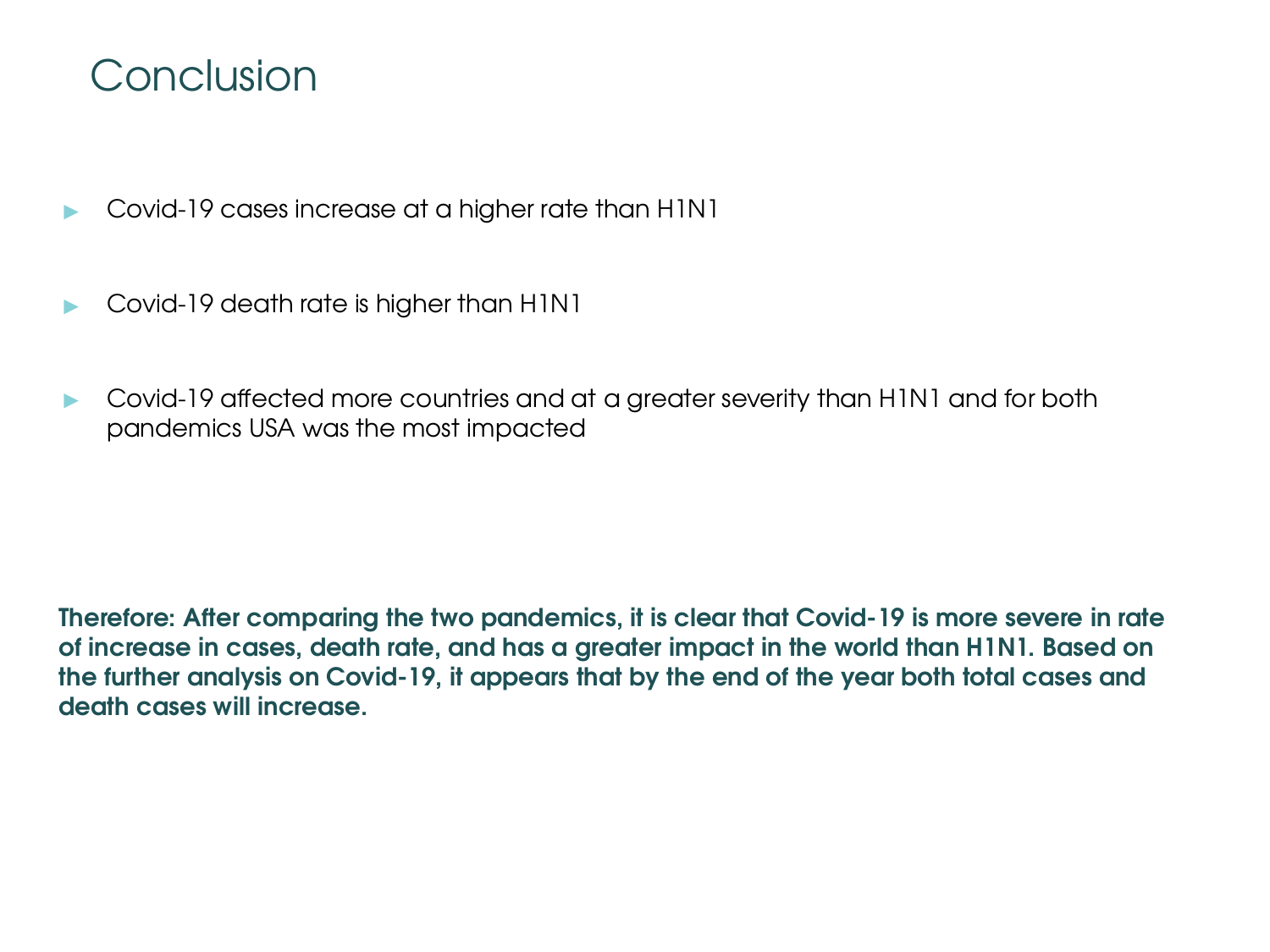

# Conclusion

Covid-19 cases increase at a higher rate than H1N1

Covid-19 death rate is higher than H1N1

Covid-19 affected more countries and at a greater severity than H1N1 and for both pandemics USA was the most impacted

Therefore: After comparing the two pandemics, it is clear that Covid-19 is more severe in rate of increase in cases, death rate, and has a greater impact in the world than H1N1. Based on the further analysis on Covid-19, it appears that by the end of the year both total cases and death cases will increase.